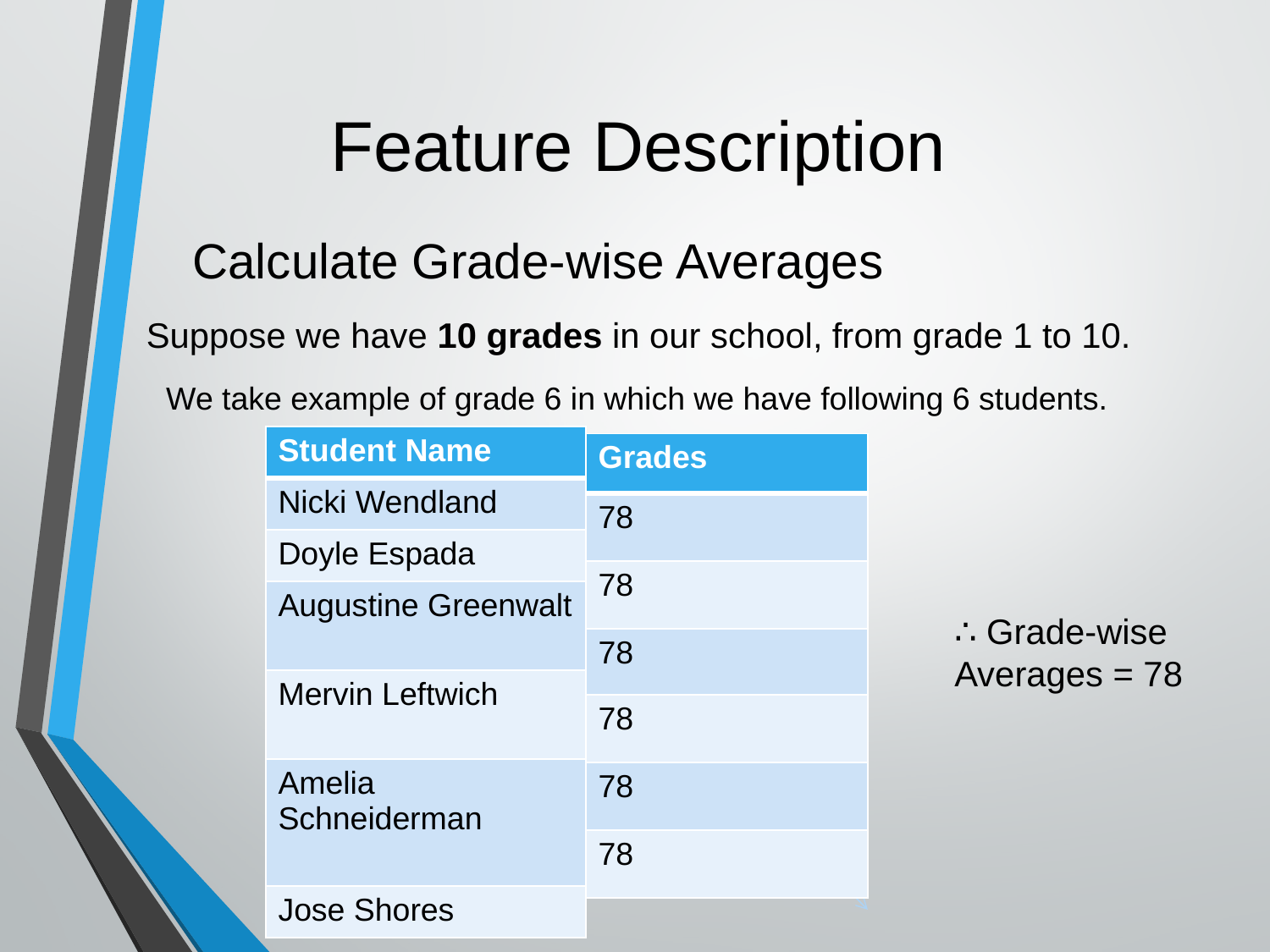

# Feature Description
Calculate Grade-wise Averages
Suppose we have 10 grades in our school, from grade 1 to 10.
We take example of grade 6 in which we have following 6 students.
| Student Name |
| --- |
| Nicki Wendland |
| Doyle Espada |
| Augustine Greenwalt |
| Mervin Leftwich |
| Amelia Schneiderman |
| Jose Shores |
| Grades |
| --- |
| 78 |
| 78 |
| 78 |
| 78 |
| 78 |
| 78 |

∴ Grade-wise Averages = 78